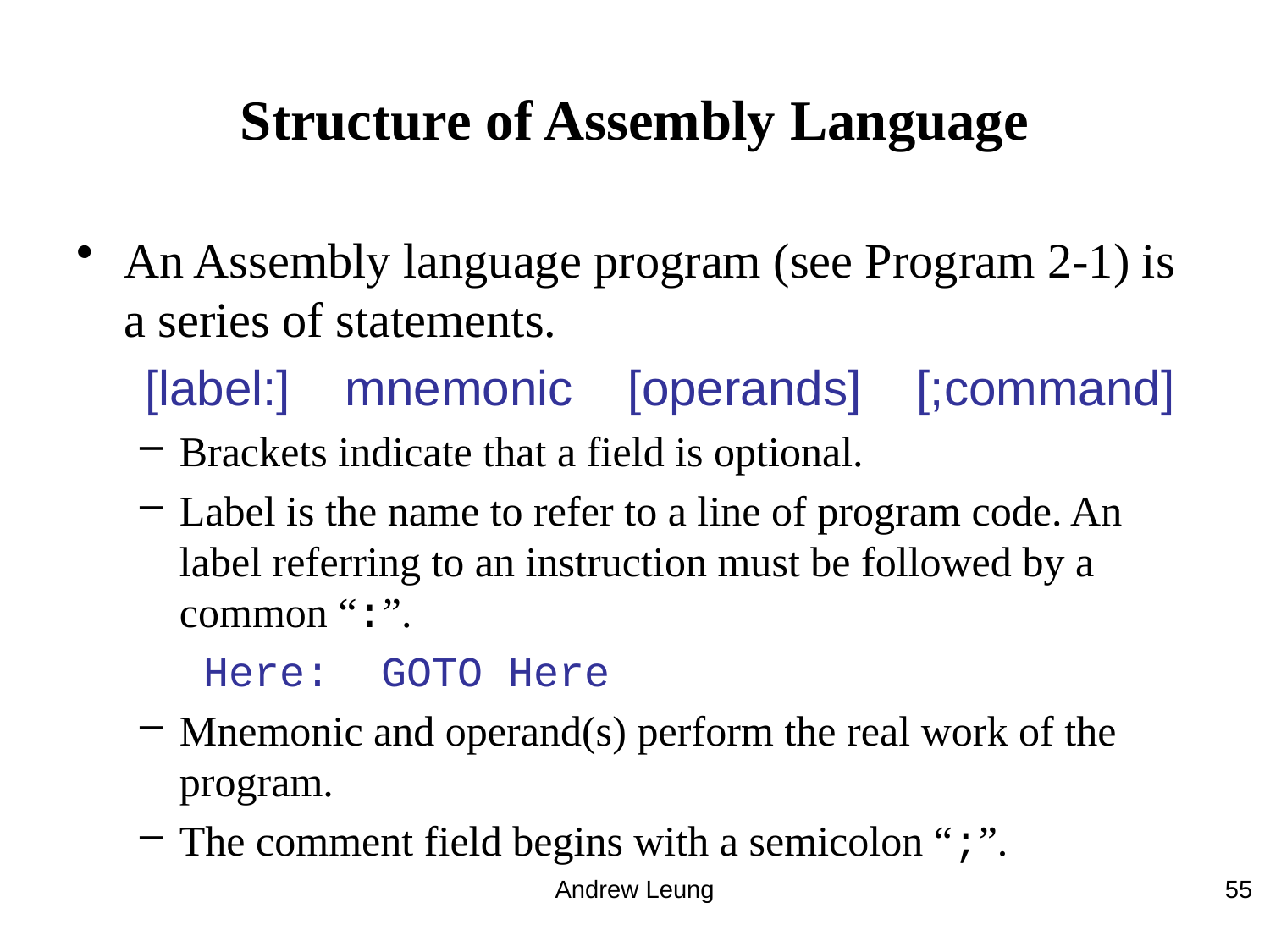

# Structure of Assembly Language
An Assembly language program (see Program 2-1) is a series of statements.
     [label:]    mnemonic    [operands]    [;command]
Brackets indicate that a field is optional.
Label is the name to refer to a line of program code. An label referring to an instruction must be followed by a common “:”.
Here:  GOTO Here
Mnemonic and operand(s) perform the real work of the program.
The comment field begins with a semicolon “;”.
Andrew Leung
55